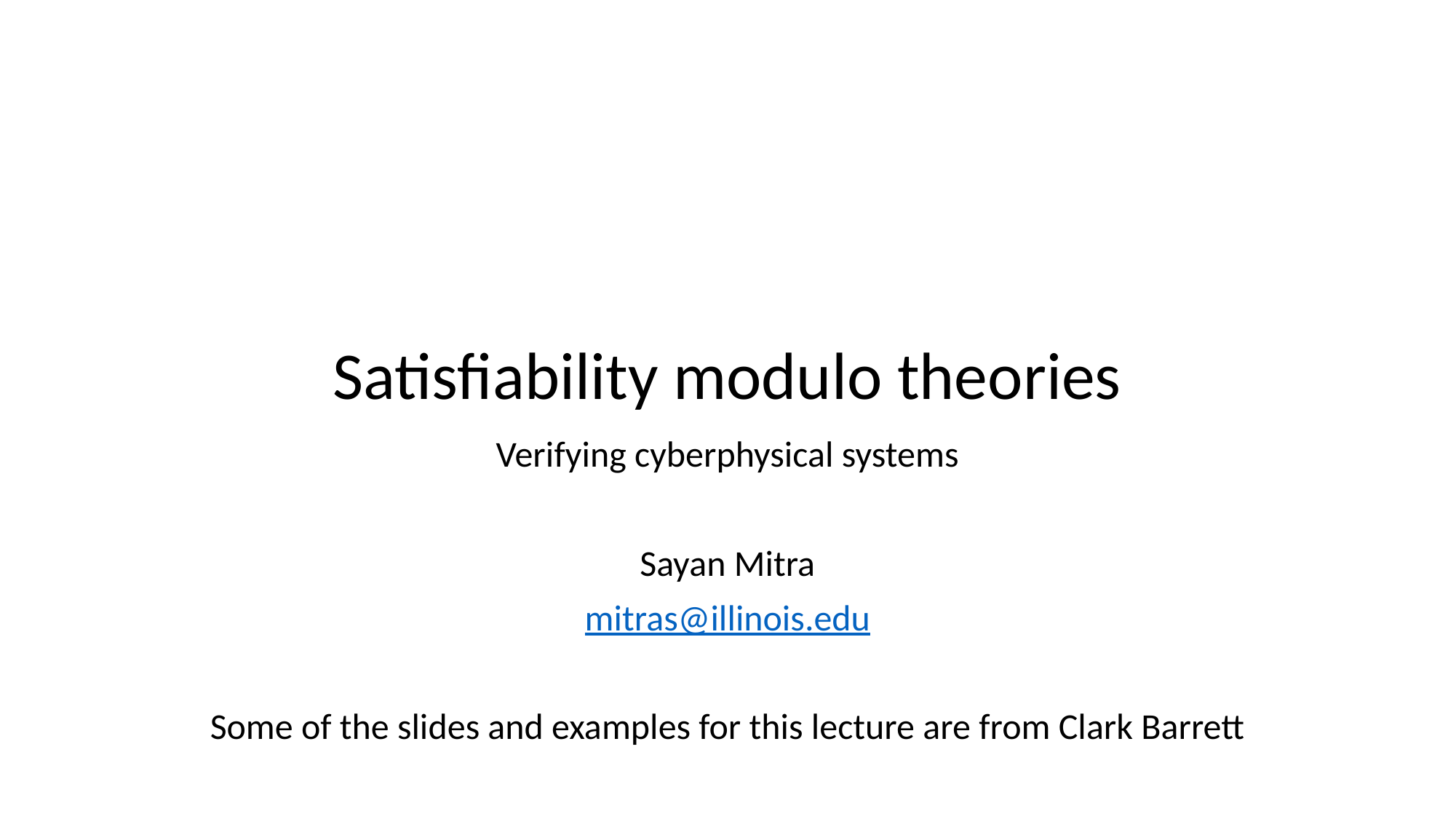

# Satisfiability modulo theories
Verifying cyberphysical systems

Sayan Mitra
mitras@illinois.edu

Some of the slides and examples for this lecture are from Clark Barrett